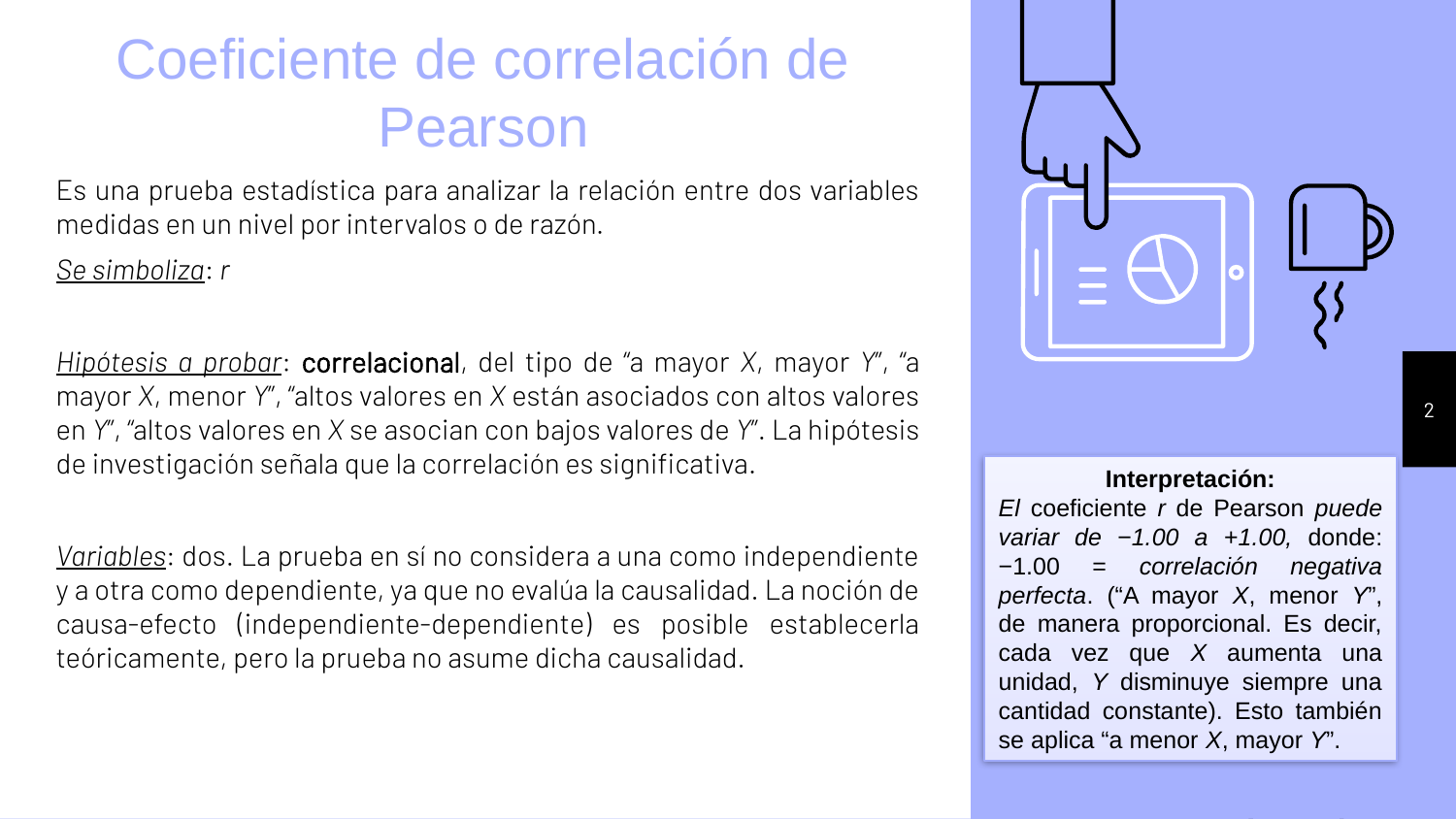

# Coeficiente de correlación de Pearson
Es una prueba estadística para analizar la relación entre dos variables medidas en un nivel por intervalos o de razón.
Se simboliza: r

Hipótesis a probar: correlacional, del tipo de “a mayor X, mayor Y”, “a mayor X, menor Y”, “altos valores en X están asociados con altos valores en Y”, “altos valores en X se asocian con bajos valores de Y”. La hipótesis de investigación señala que la correlación es significativa.

Variables: dos. La prueba en sí no considera a una como independiente y a otra como dependiente, ya que no evalúa la causalidad. La noción de causa-efecto (independiente-dependiente) es posible establecerla teóricamente, pero la prueba no asume dicha causalidad.
2
Interpretación:
El coeficiente r de Pearson puede variar de −1.00 a +1.00, donde: −1.00 = correlación negativa perfecta. (“A mayor X, menor Y”, de manera proporcional. Es decir, cada vez que X aumenta una unidad, Y disminuye siempre una cantidad constante). Esto también se aplica “a menor X, mayor Y”.